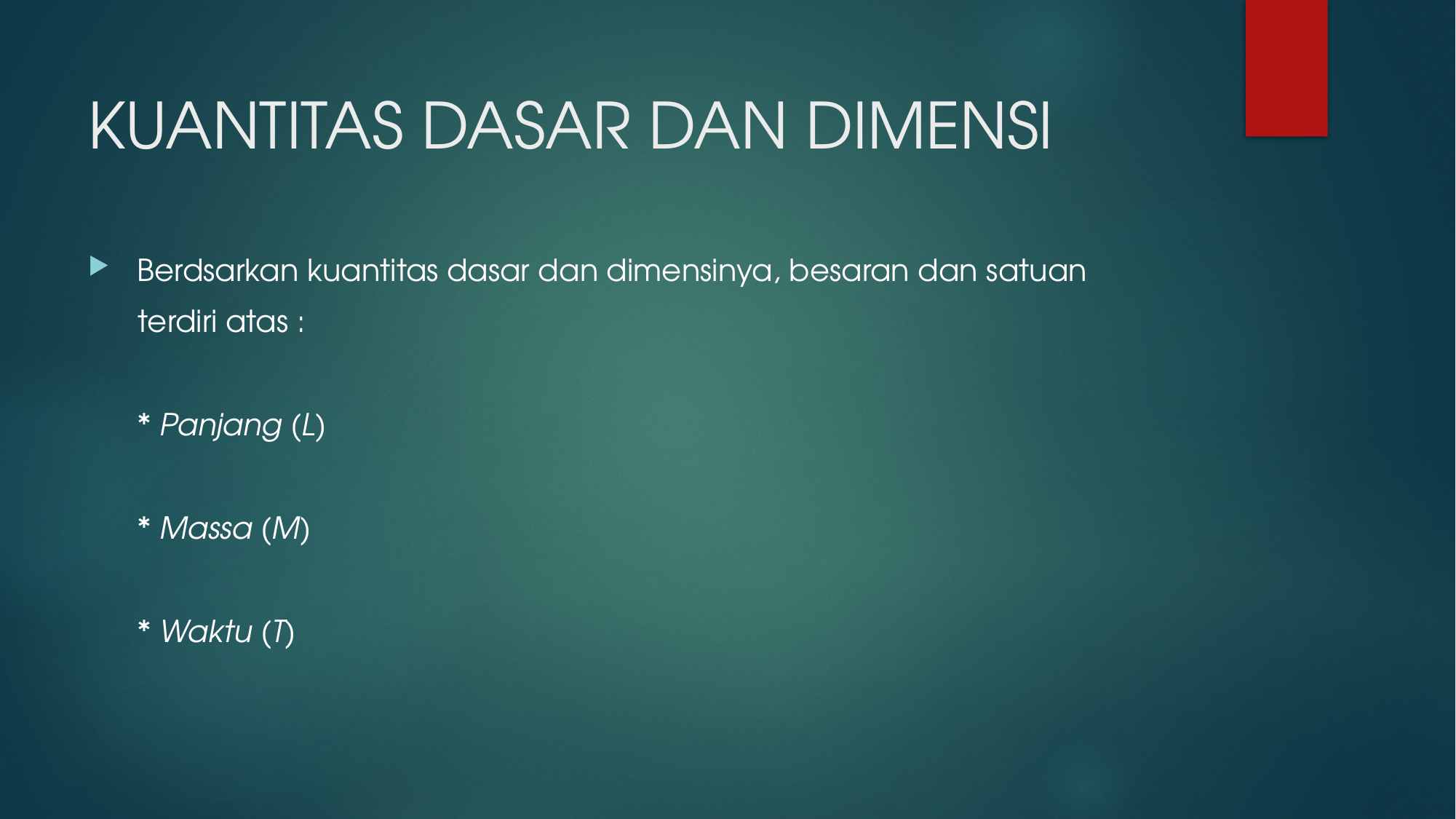

# KUANTITAS DASAR DAN DIMENSI
 Berdsarkan kuantitas dasar dan dimensinya, besaran dan satuan
      terdiri atas :

      * Panjang (L)

      * Massa (M)

      * Waktu (T)